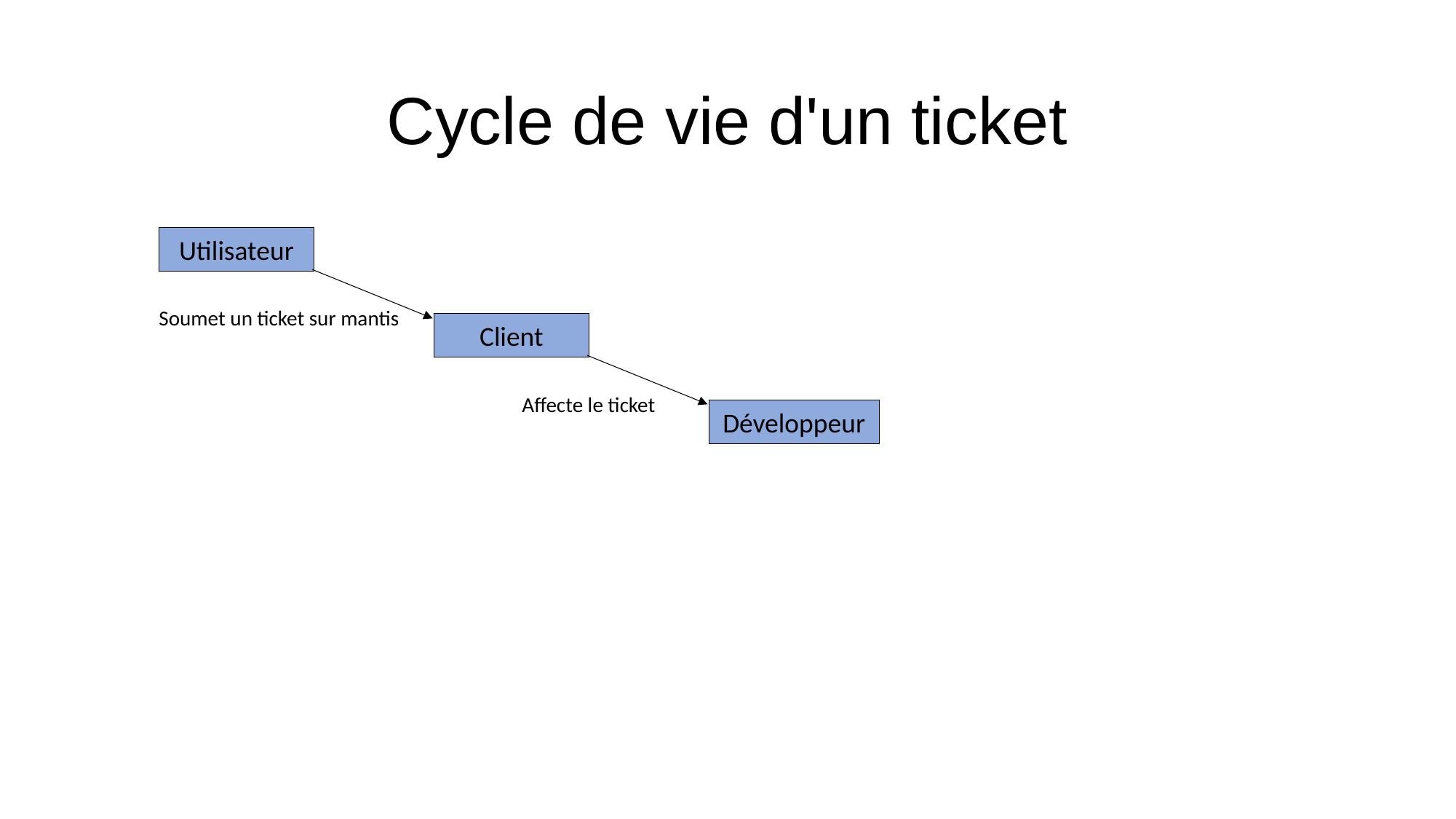

# Cycle de vie d'un ticket
Utilisateur
Soumet un ticket sur mantis
Client
Affecte le ticket
Développeur